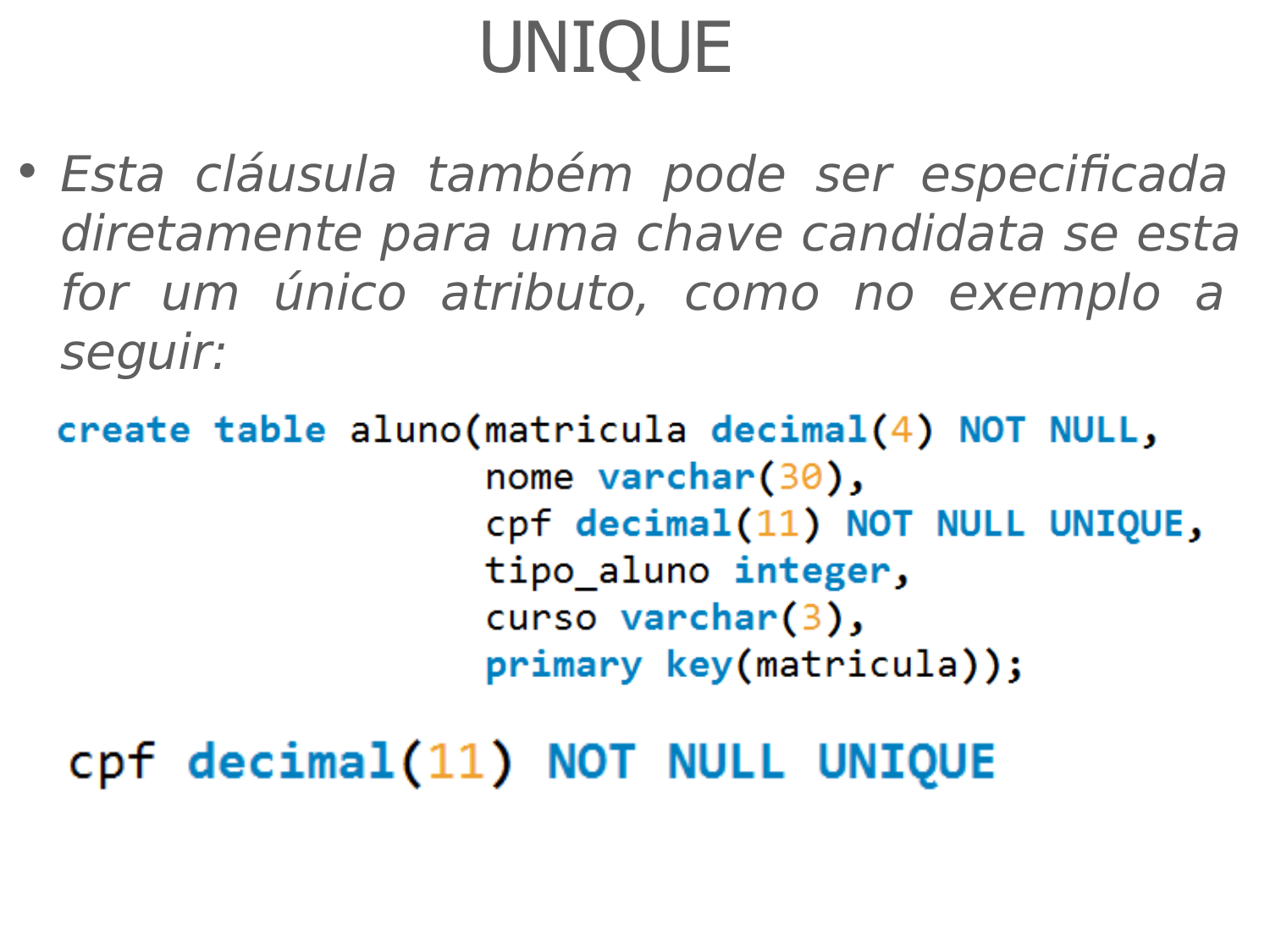

# UNIQUE
Esta cláusula também pode ser especificada  diretamente para uma chave candidata se esta  for um único atributo, como no exemplo a  seguir: